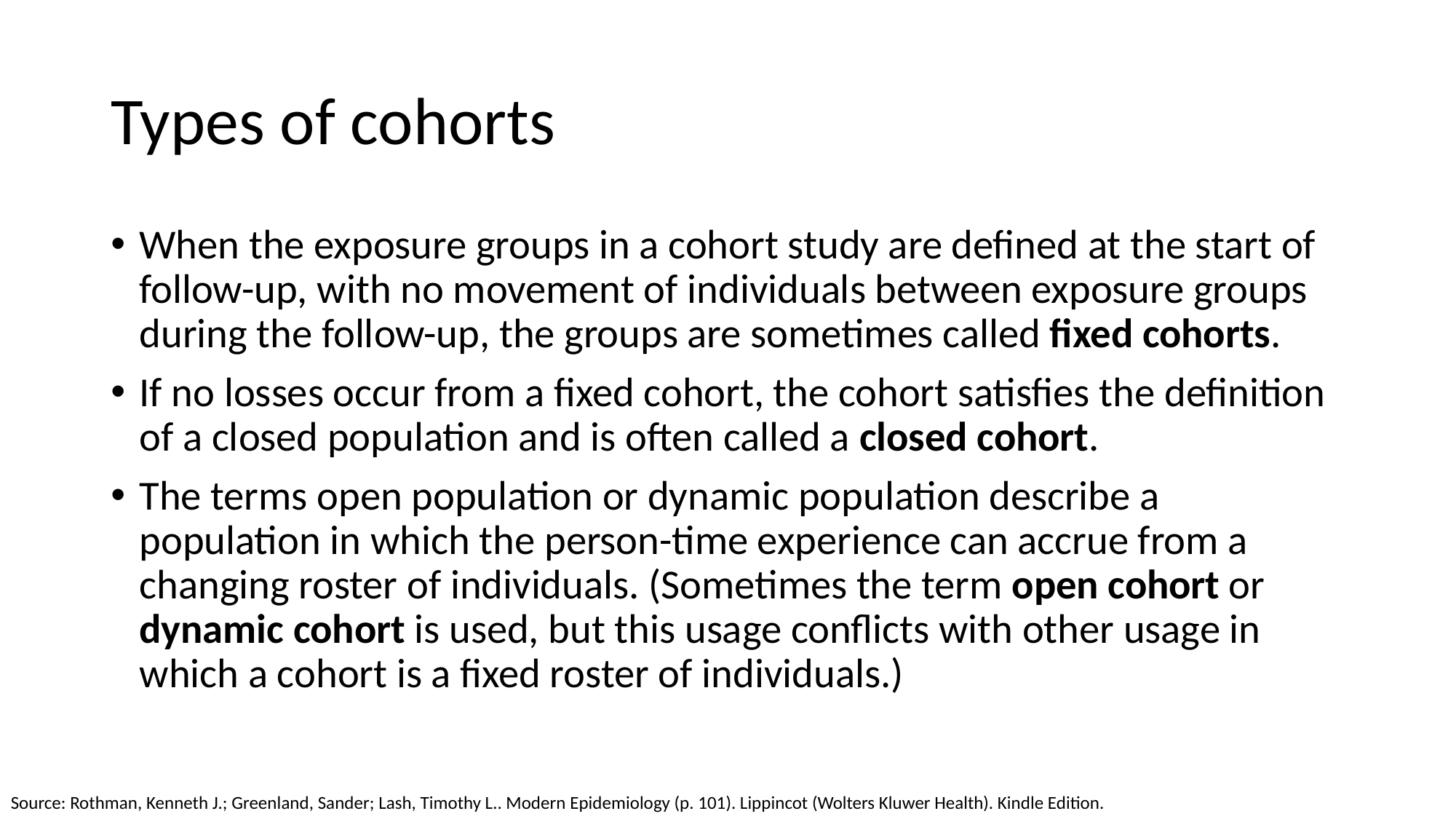

# Types of cohorts
﻿When the exposure groups in a cohort study are defined at the start of follow-up, with no movement of individuals between exposure groups during the follow-up, the groups are sometimes called fixed cohorts.
﻿If no losses occur from a fixed cohort, the cohort satisfies the definition of a closed population and is often called a closed cohort.
﻿The terms open population or dynamic population describe a population in which the person-time experience can accrue from a changing roster of individuals. (Sometimes the term open cohort or dynamic cohort is used, but this usage conflicts with other usage in which a cohort is a fixed roster of individuals.)
Source: Rothman, Kenneth J.; Greenland, Sander; Lash, Timothy L.. Modern Epidemiology (p. 101). Lippincot (Wolters Kluwer Health). Kindle Edition.